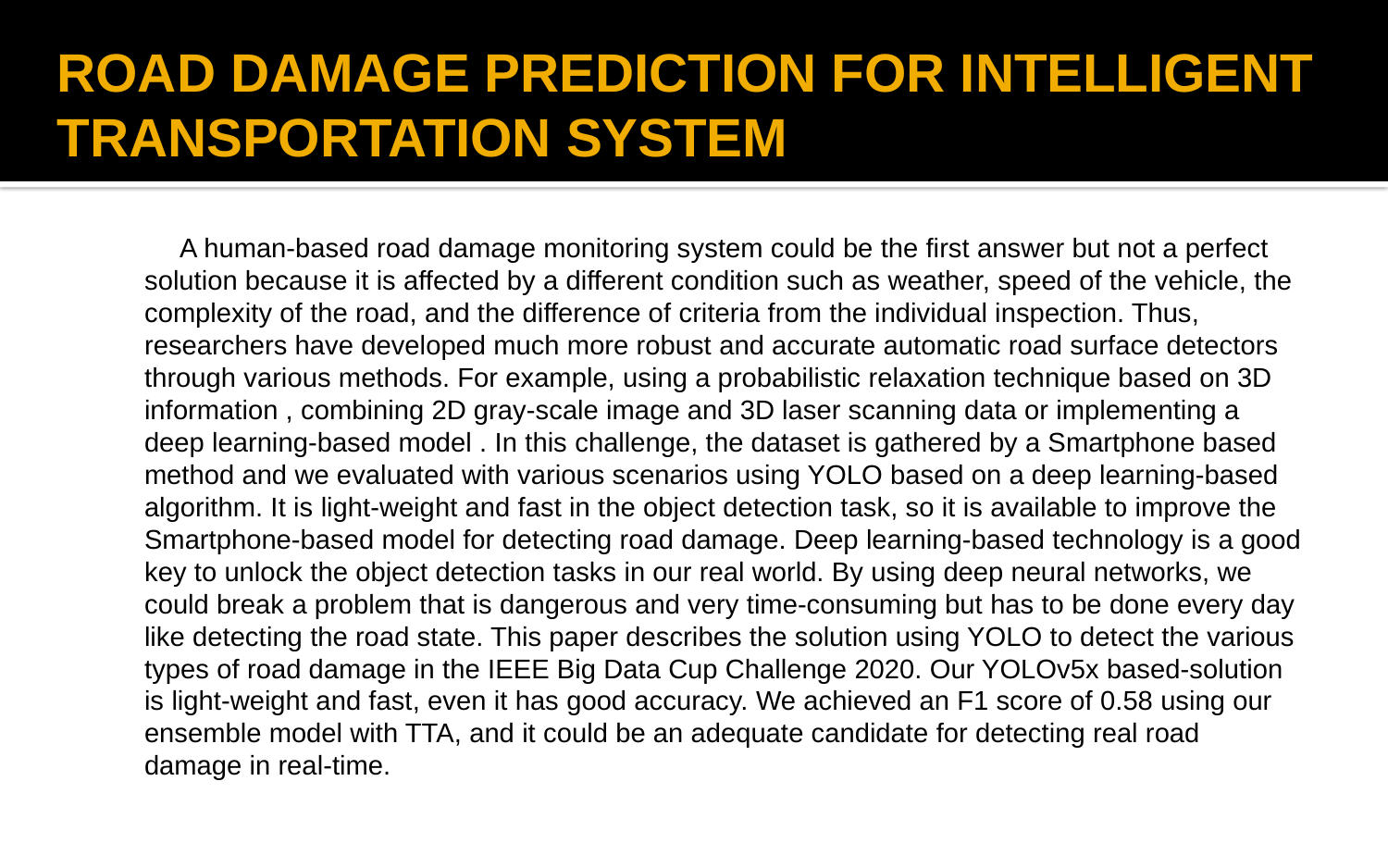

# ROAD DAMAGE PREDICTION FOR INTELLIGENT TRANSPORTATION SYSTEM
           A human-based road damage monitoring system could be the first answer but not a perfect solution because it is affected by a different condition such as weather, speed of the vehicle, the complexity of the road, and the difference of criteria from the individual inspection. Thus, researchers have developed much more robust and accurate automatic road surface detectors through various methods. For example, using a probabilistic relaxation technique based on 3D information , combining 2D gray-scale image and 3D laser scanning data or implementing a deep learning-based model . In this challenge, the dataset is gathered by a Smartphone based method and we evaluated with various scenarios using YOLO based on a deep learning-based algorithm. It is light-weight and fast in the object detection task, so it is available to improve the Smartphone-based model for detecting road damage. Deep learning-based technology is a good key to unlock the object detection tasks in our real world. By using deep neural networks, we could break a problem that is dangerous and very time-consuming but has to be done every day like detecting the road state. This paper describes the solution using YOLO to detect the various types of road damage in the IEEE Big Data Cup Challenge 2020. Our YOLOv5x based-solution is light-weight and fast, even it has good accuracy. We achieved an F1 score of 0.58 using our ensemble model with TTA, and it could be an adequate candidate for detecting real road damage in real-time.